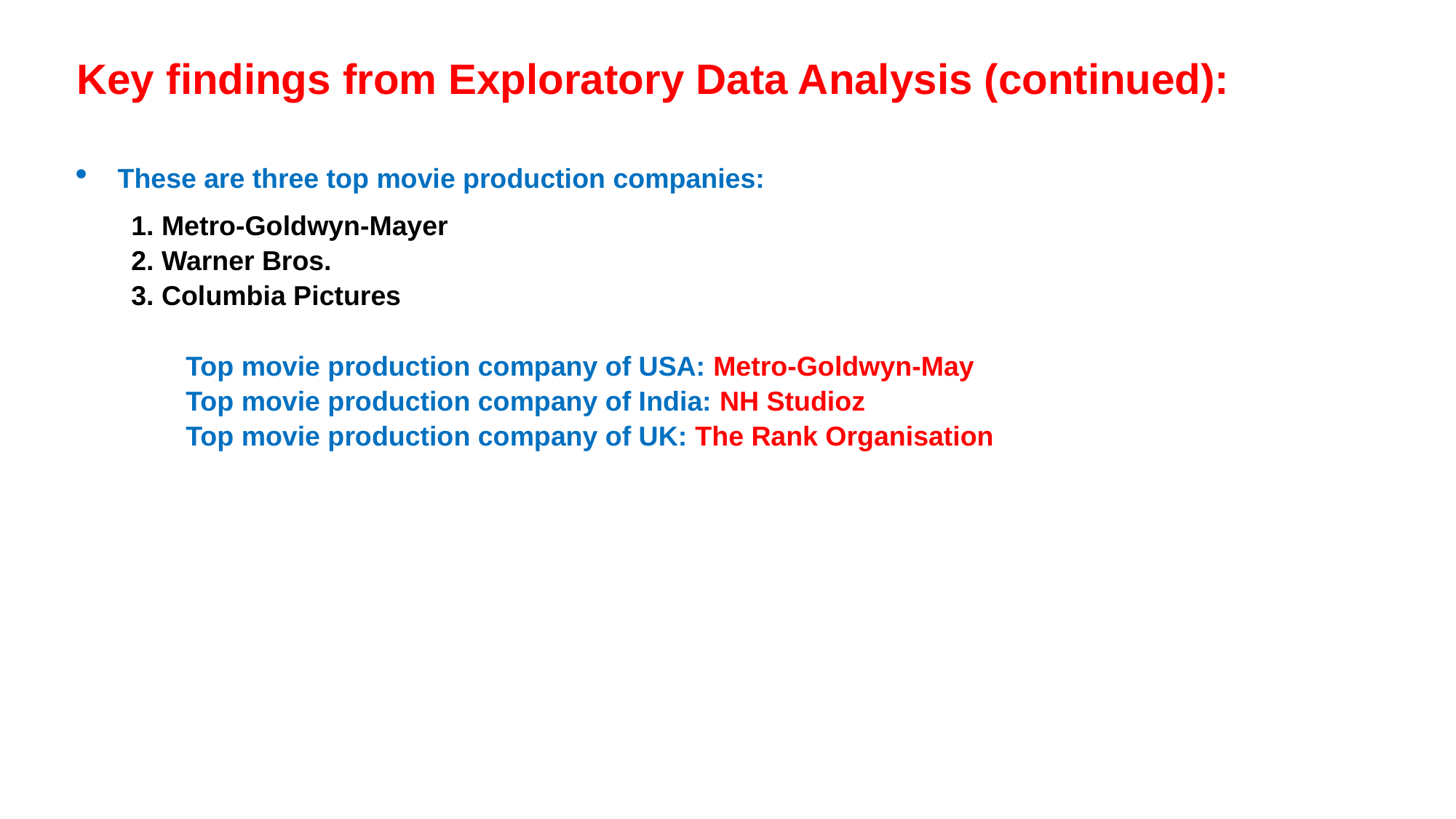

Key findings from Exploratory Data Analysis (continued):
These are three top movie production companies:
1. Metro-Goldwyn-Mayer
2. Warner Bros.
3. Columbia Pictures

Top movie production company of USA: Metro-Goldwyn-May
Top movie production company of India: NH Studioz
Top movie production company of UK: The Rank Organisation